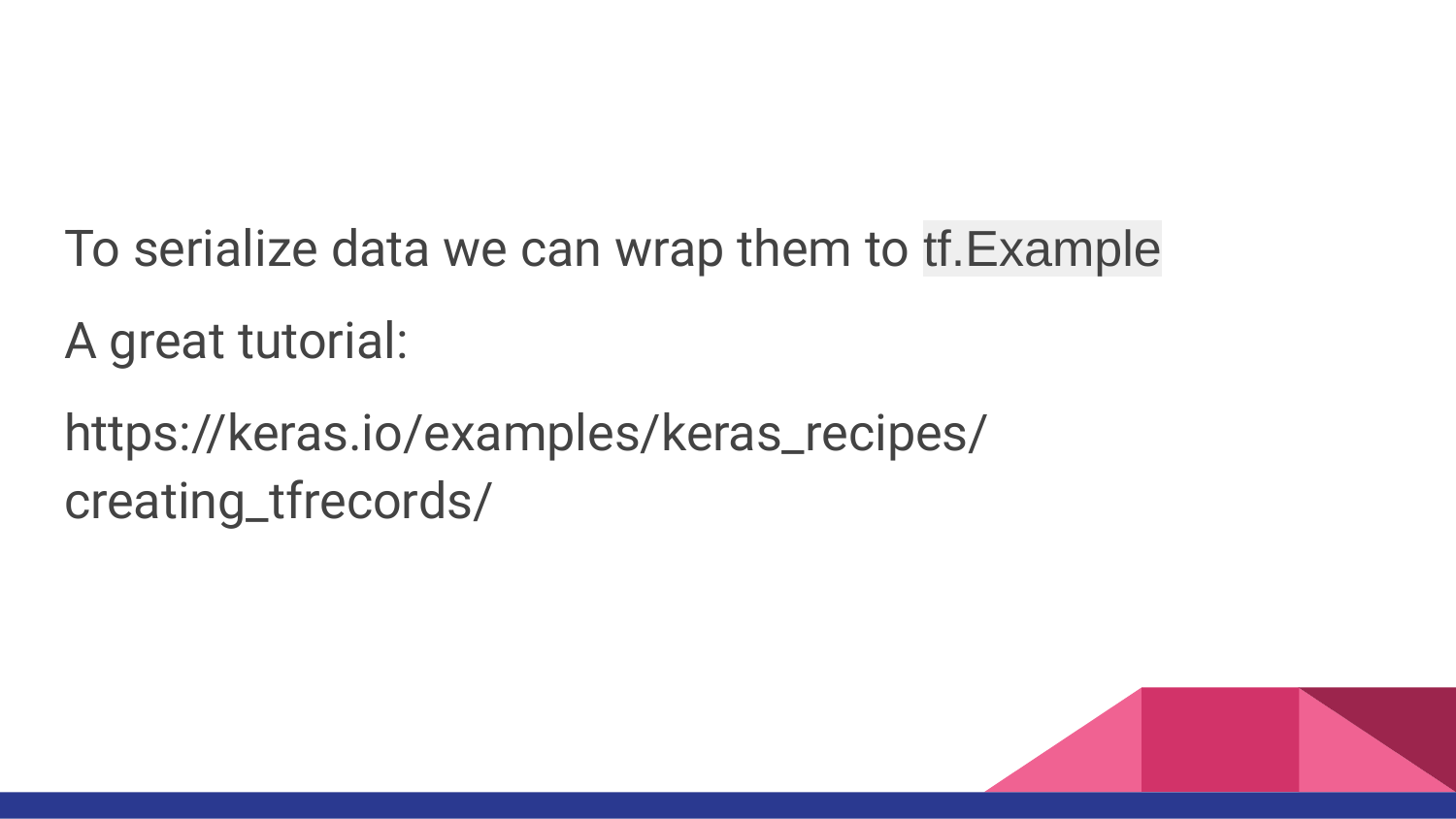

#
To serialize data we can wrap them to tf.Example
A great tutorial:
https://keras.io/examples/keras_recipes/creating_tfrecords/